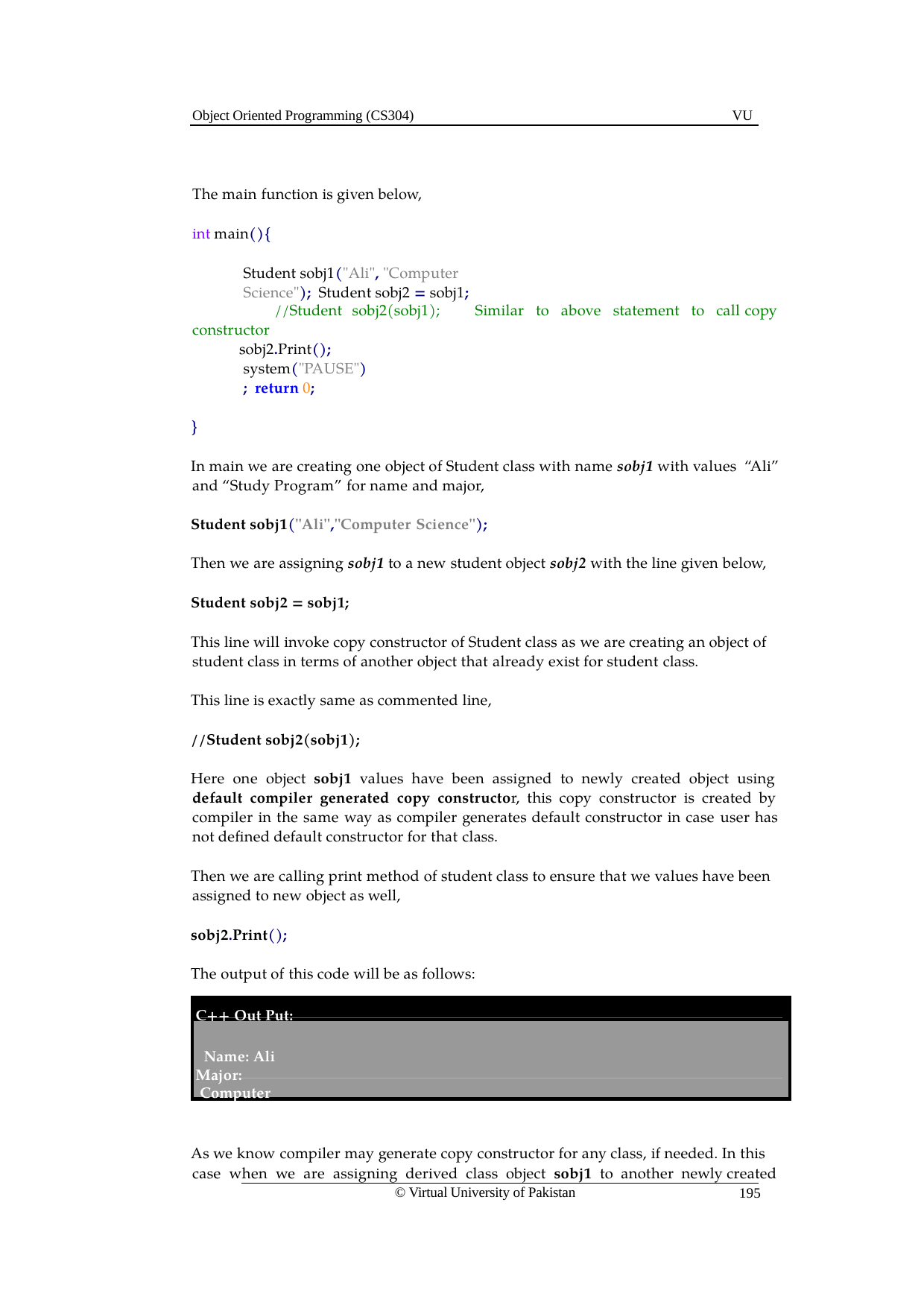

Object Oriented Programming (CS304)
VU

The main function is given below,

int main(){

Student sobj1("Ali", "Computer Science");  Student sobj2 = sobj1;
//Student  sobj2(sobj1);
Similar   to   above   statement   to   call copy
constructor
sobj2.Print();  system("PAUSE");  return 0;

}

In main we are creating one object of Student class with name sobj1 with values  “Ali” and “Study Program” for name and major,

Student sobj1("Ali","Computer Science");

Then we are assigning sobj1 to a new student object sobj2 with the line given below,

Student sobj2 = sobj1;

This line will invoke copy constructor of Student class as we are creating an object of  student class in terms of another object that already exist for student class.

This line is exactly same as commented line,

//Student sobj2(sobj1);

Here one object sobj1 values have been assigned to newly created object using  default compiler generated copy constructor, this copy constructor is created by  compiler in the same way as compiler generates default constructor in case user has  not defined default constructor for that class.

Then we are calling print method of student class to ensure that we values have been  assigned to new object as well,

sobj2.Print();

The output of this code will be as follows:
C++ Out Put:  Name: Ali
Major: Computer Science

As we know compiler may generate copy constructor for any class, if needed. In this  case  when  we  are  assigning  derived  class  object  sobj1  to  another  newly created

© Virtual University of Pakistan

195